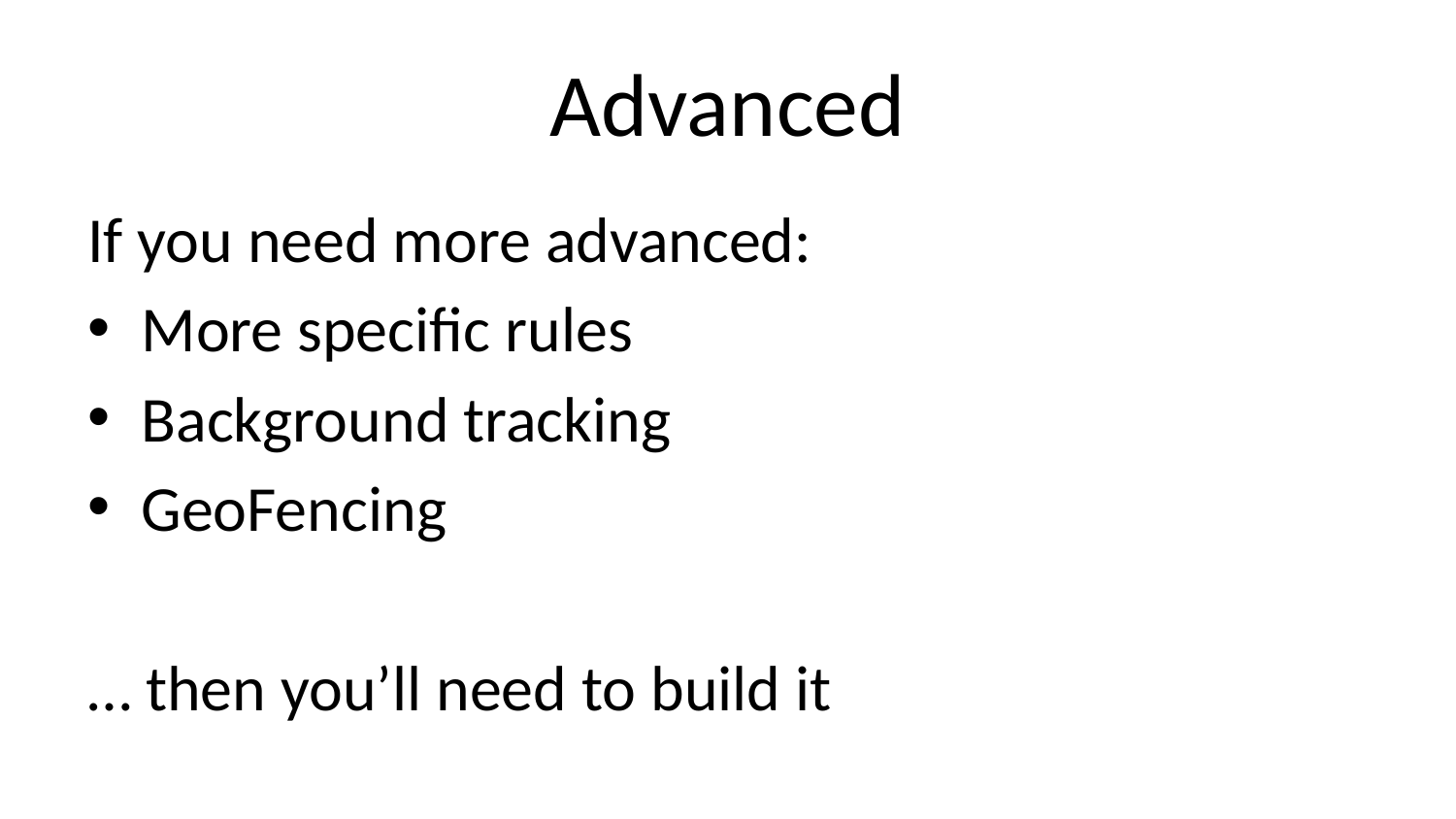

# Advanced
If you need more advanced:
More specific rules
Background tracking
GeoFencing

… then you’ll need to build it